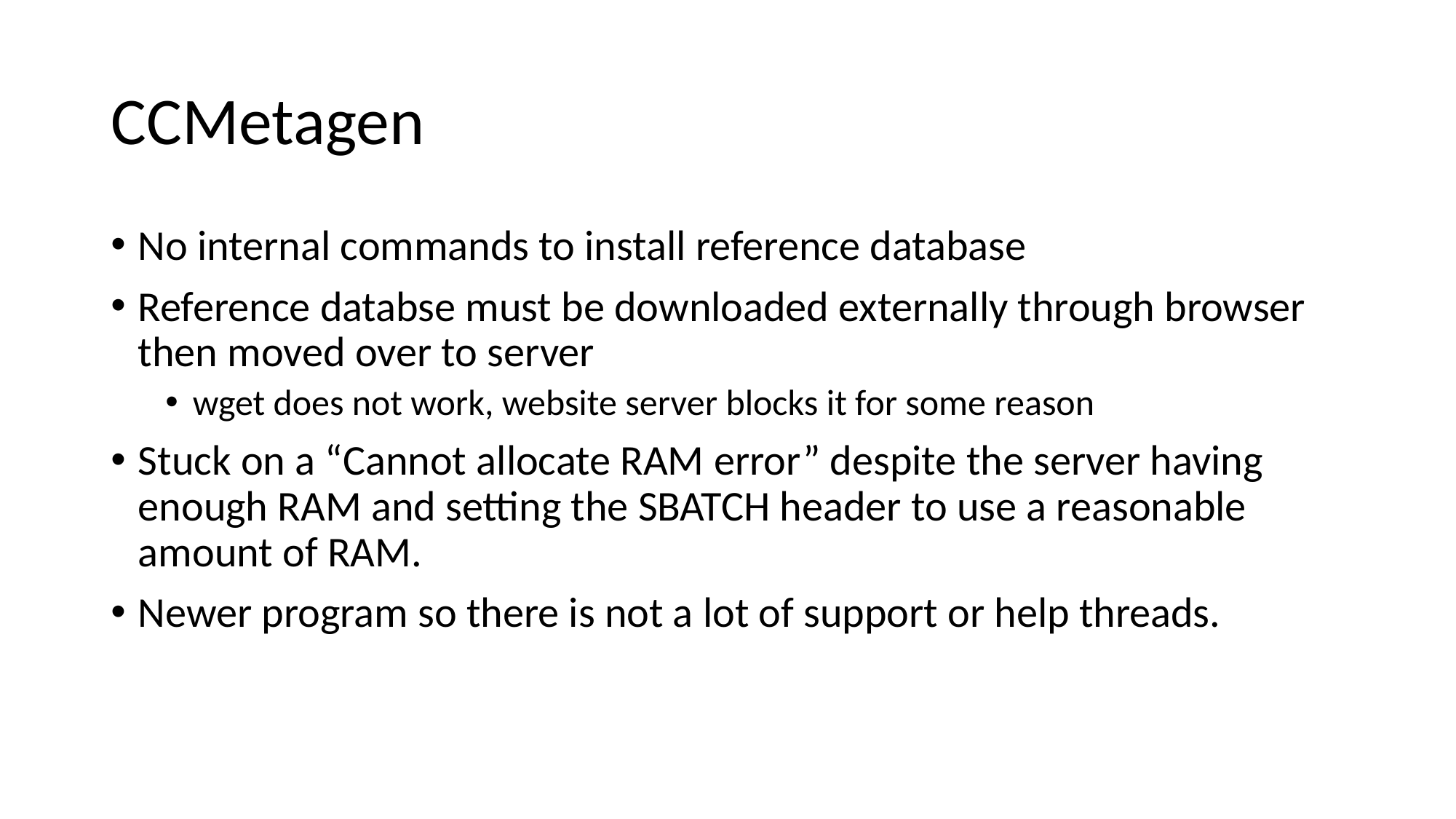

# CCMetagen
No internal commands to install reference database
Reference databse must be downloaded externally through browser then moved over to server
wget does not work, website server blocks it for some reason
Stuck on a “Cannot allocate RAM error” despite the server having enough RAM and setting the SBATCH header to use a reasonable amount of RAM.
Newer program so there is not a lot of support or help threads.